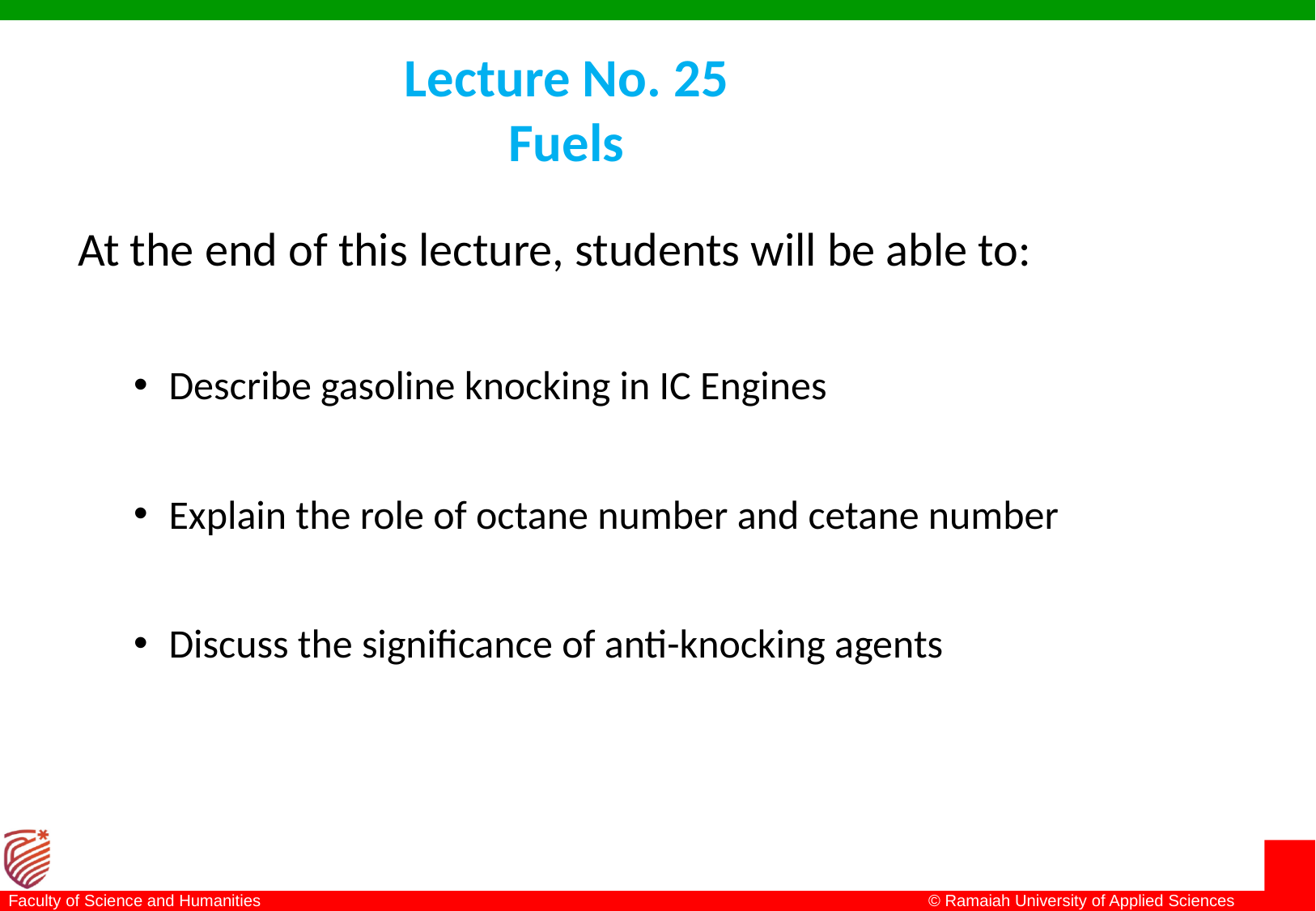

# Lecture No. 25 Fuels
At the end of this lecture, students will be able to:

Describe gasoline knocking in IC Engines

Explain the role of octane number and cetane number

Discuss the significance of anti-knocking agents